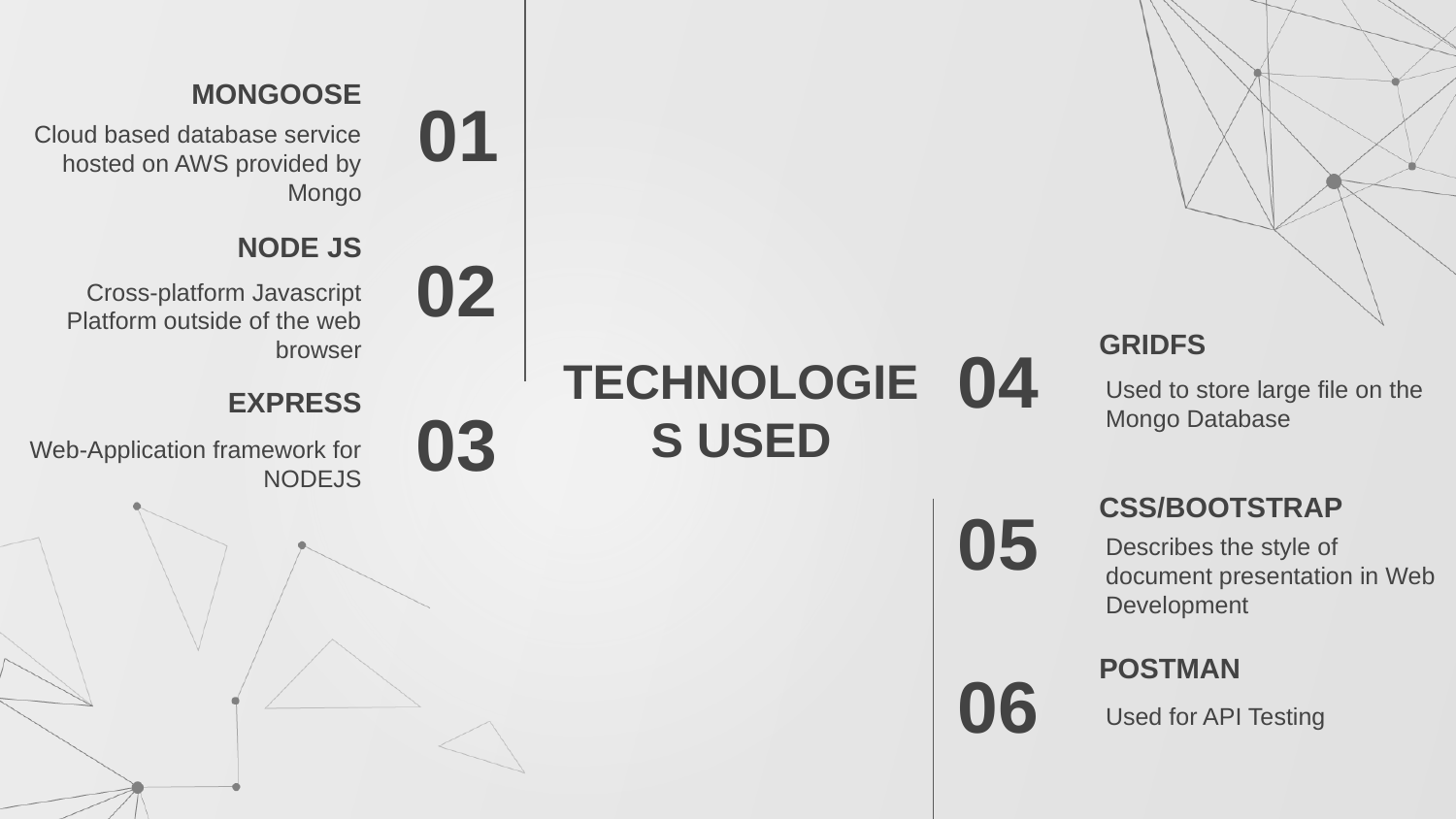

MONGOOSE
01
Cloud based database service hosted on AWS provided by Mongo
NODE JS
02
Cross-platform Javascript Platform outside of the web browser
GRIDFS
04
# TECHNOLOGIES USED
EXPRESS
Used to store large file on the Mongo Database
03
Web-Application framework for NODEJS
CSS/BOOTSTRAP
05
Describes the style of document presentation in Web Development
POSTMAN
06
Used for API Testing